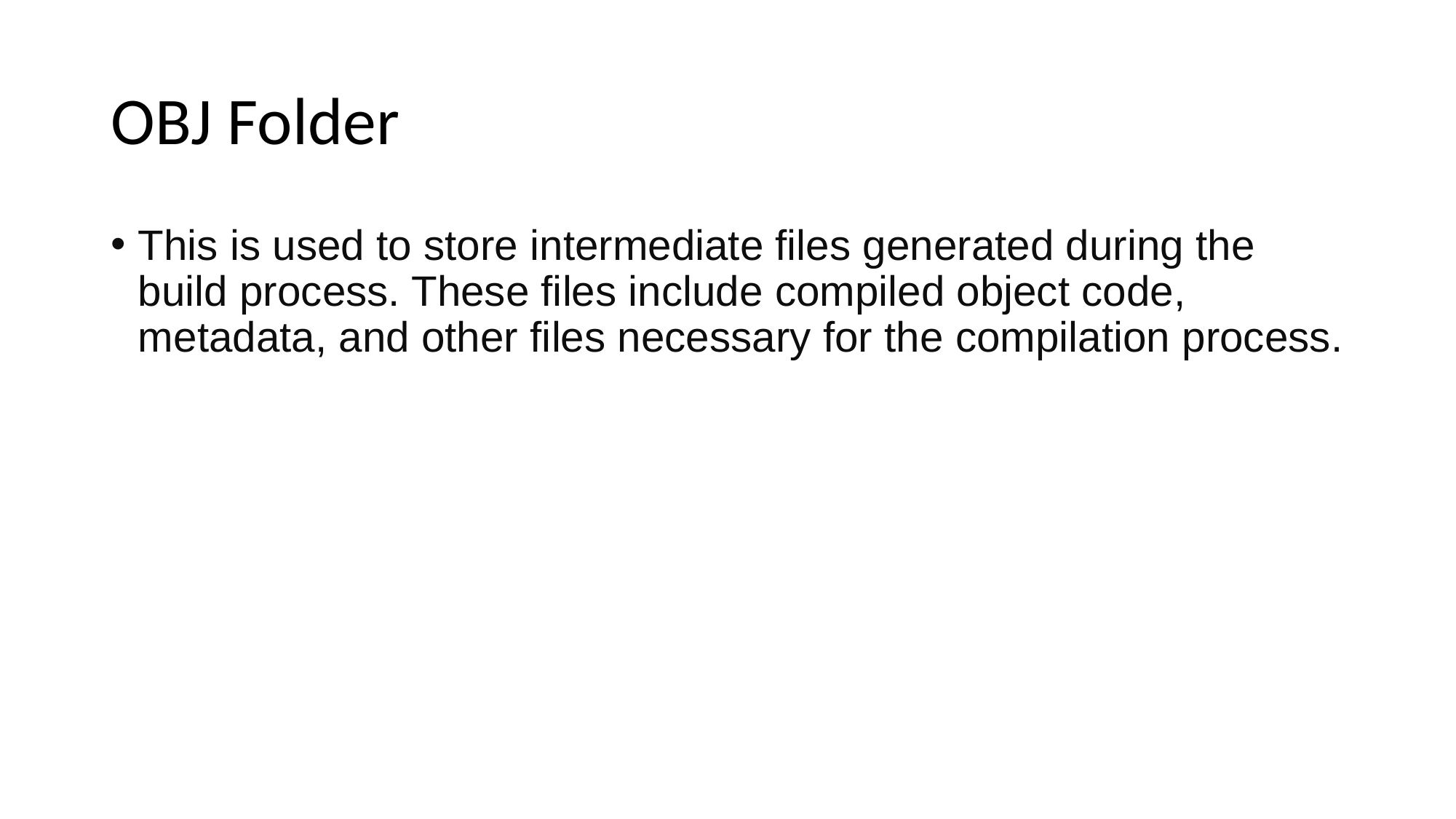

# OBJ Folder
This is used to store intermediate files generated during the build process. These files include compiled object code, metadata, and other files necessary for the compilation process.